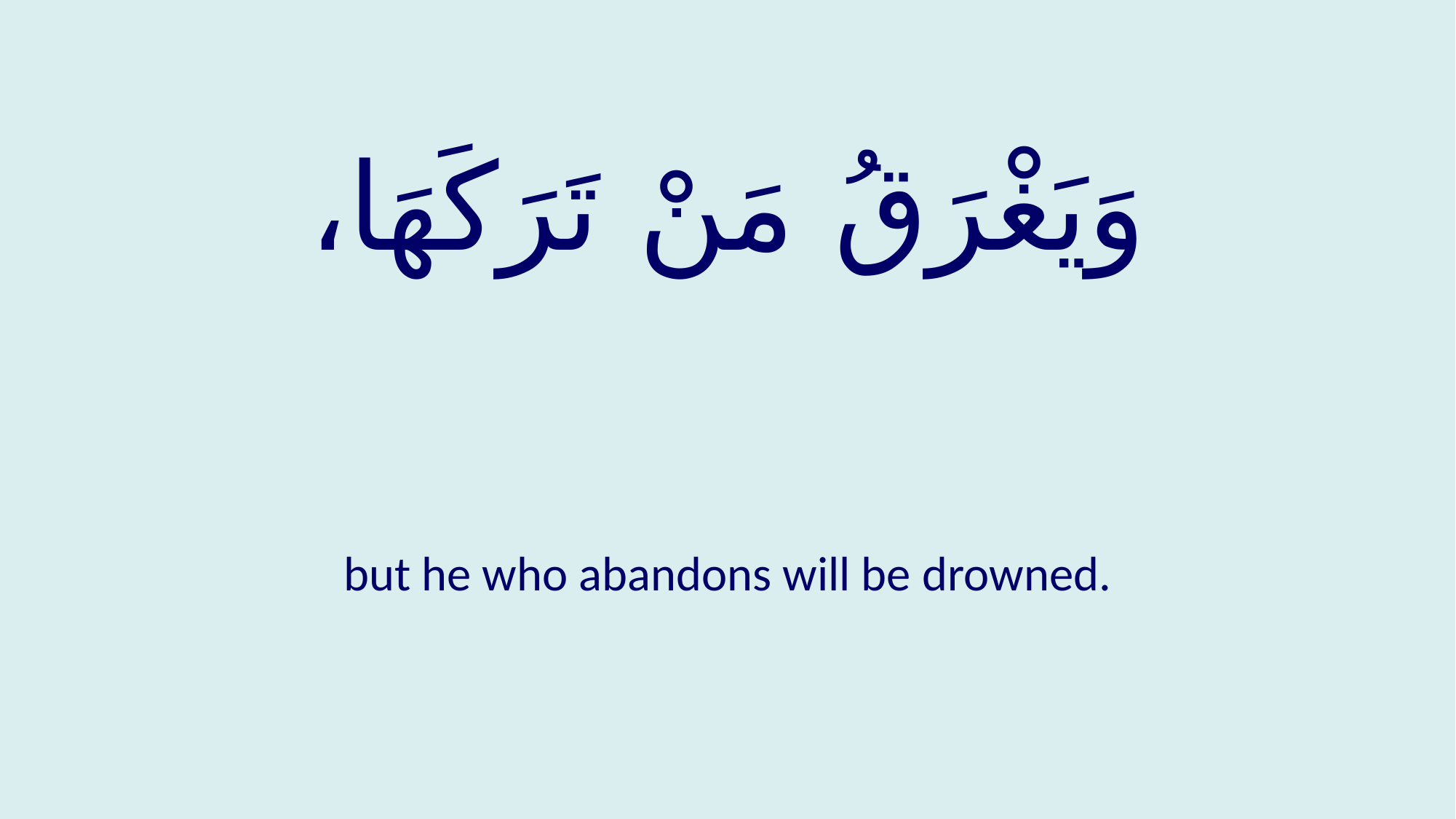

# وَيَغْرَقُ مَنْ تَرَكَهَا،
but he who abandons will be drowned.